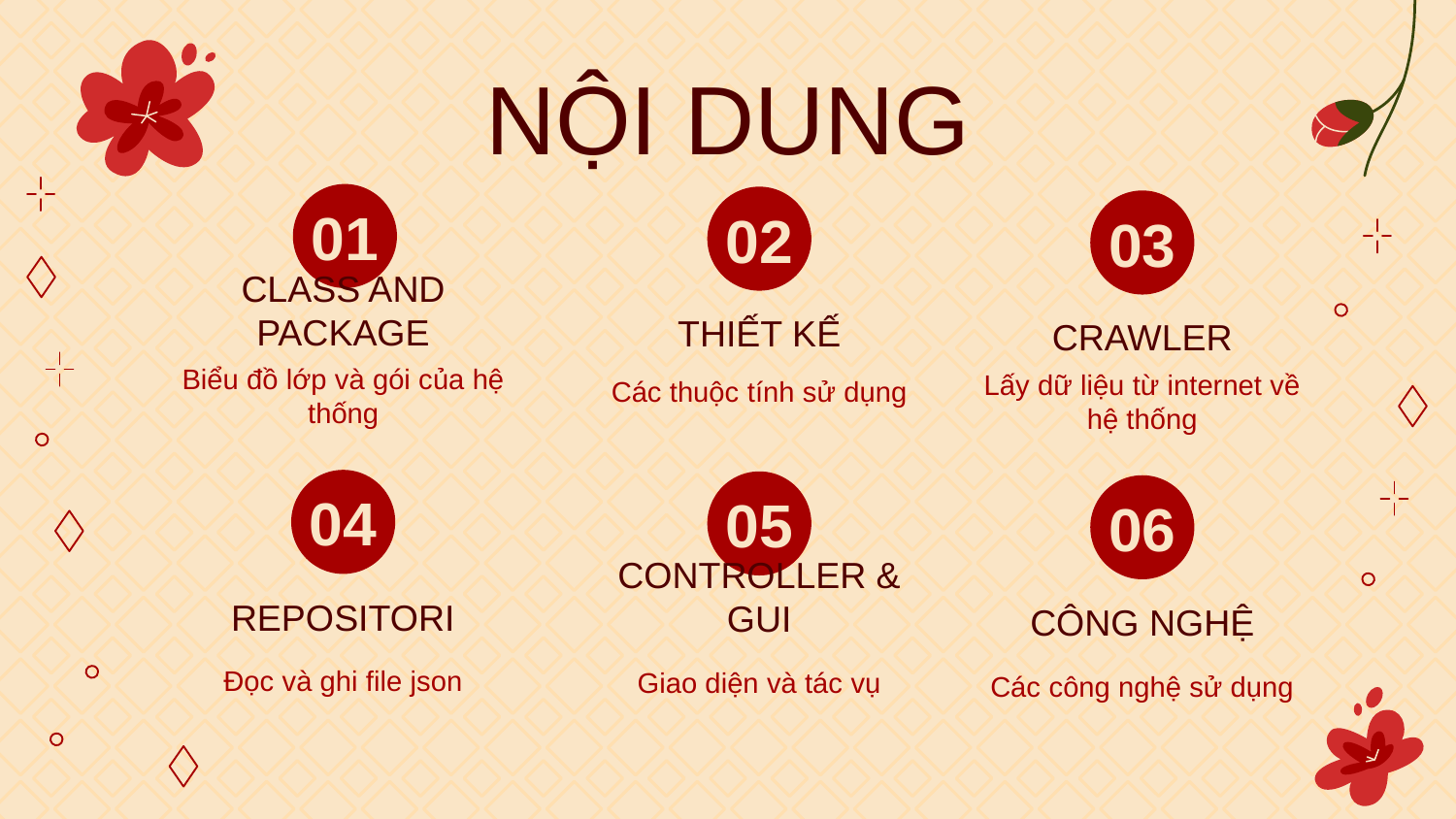

NỘI DUNG

# 01
02
03
CLASS AND PACKAGE
THIẾT KẾ
CRAWLER
Biểu đồ lớp và gói của hệ thống
Các thuộc tính sử dụng
Lấy dữ liệu từ internet về hệ thống

04
05
06
REPOSITORI
CONTROLLER & GUI
CÔNG NGHỆ
Đọc và ghi file json
Giao diện và tác vụ
Các công nghệ sử dụng